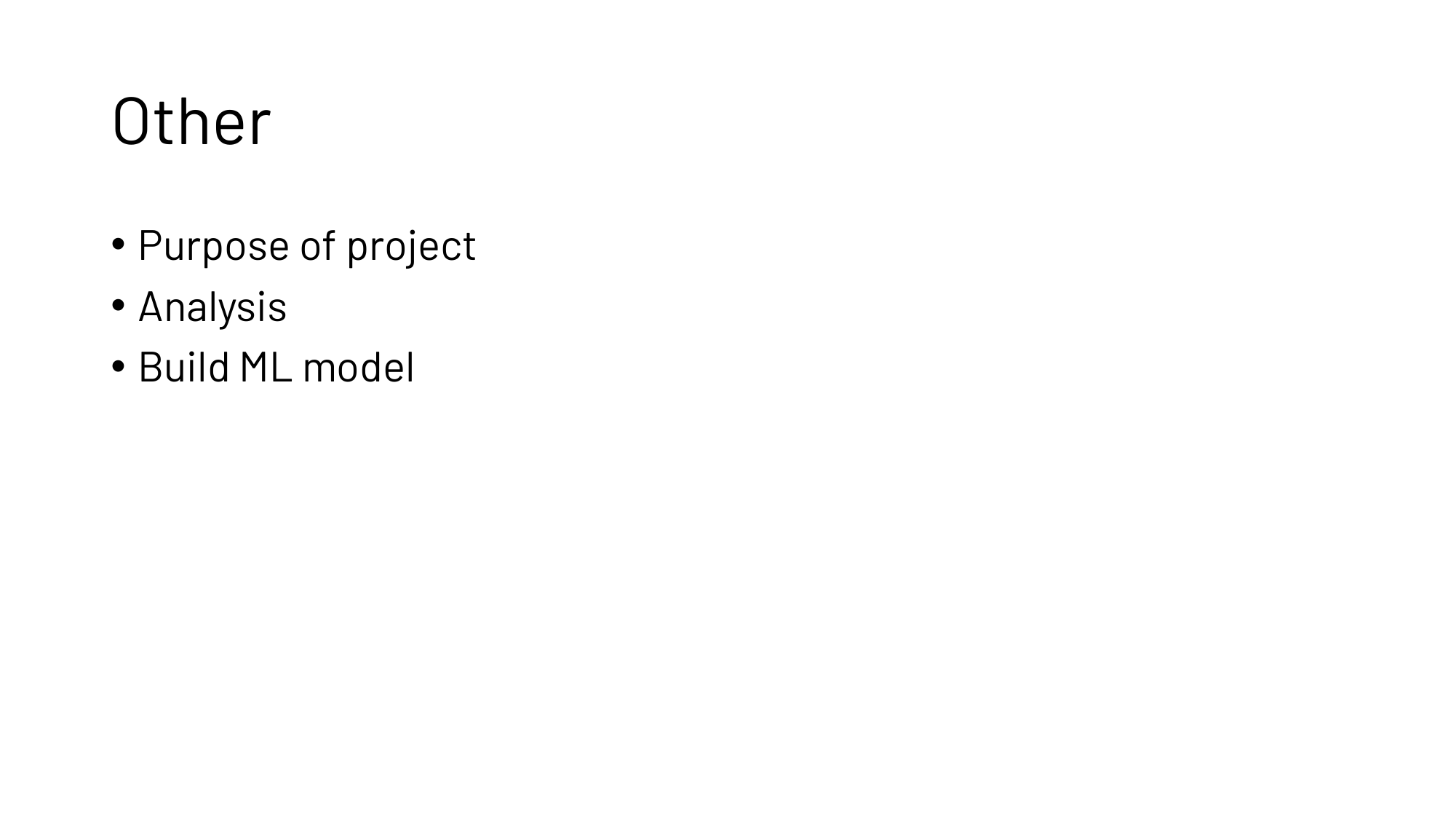

# Other
Purpose of project
Analysis
Build ML model